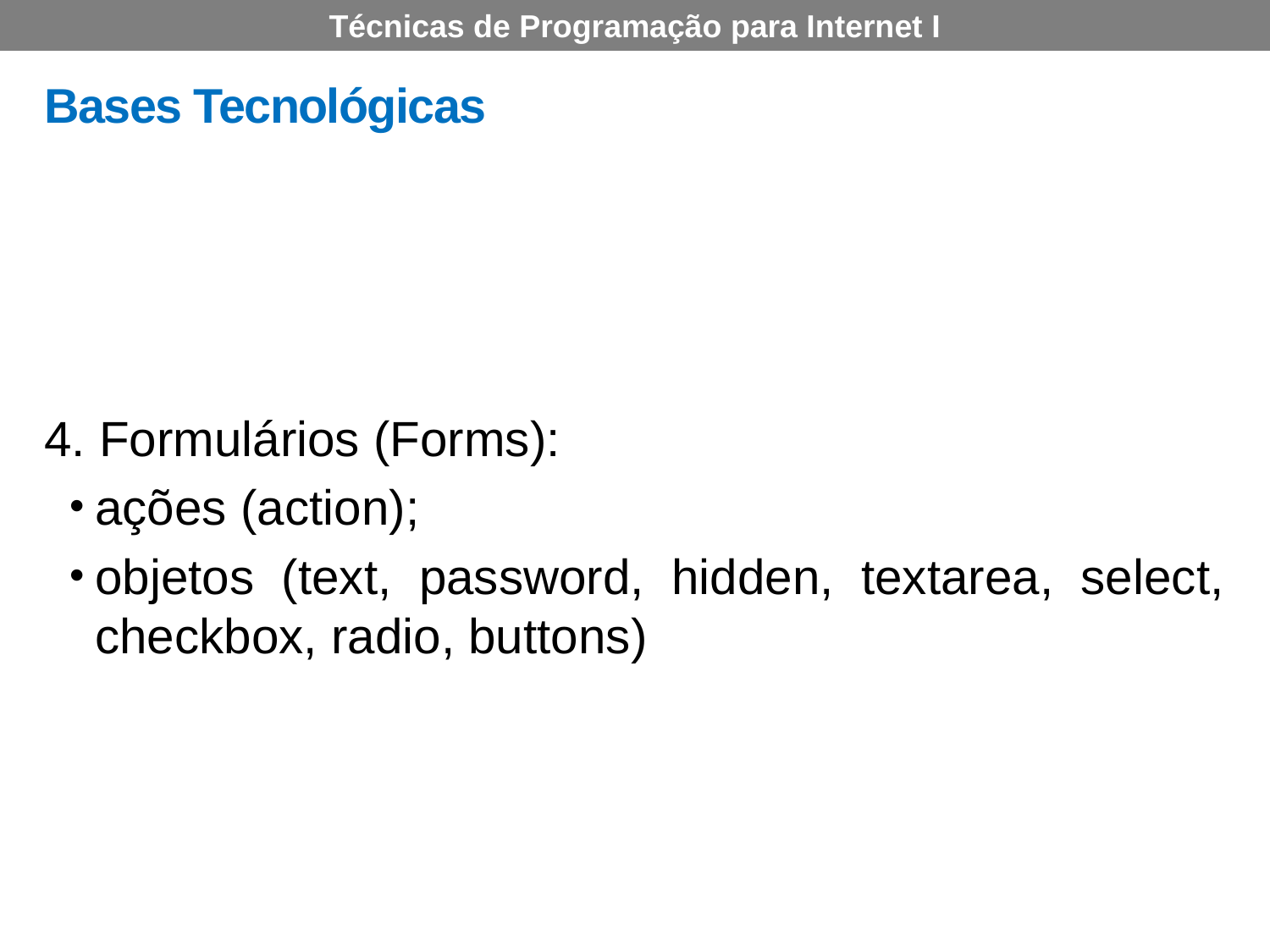

Técnicas de Programação para Internet I
# Bases Tecnológicas
4. Formulários (Forms):
ações (action);
objetos (text, password, hidden, textarea, select, checkbox, radio, buttons)